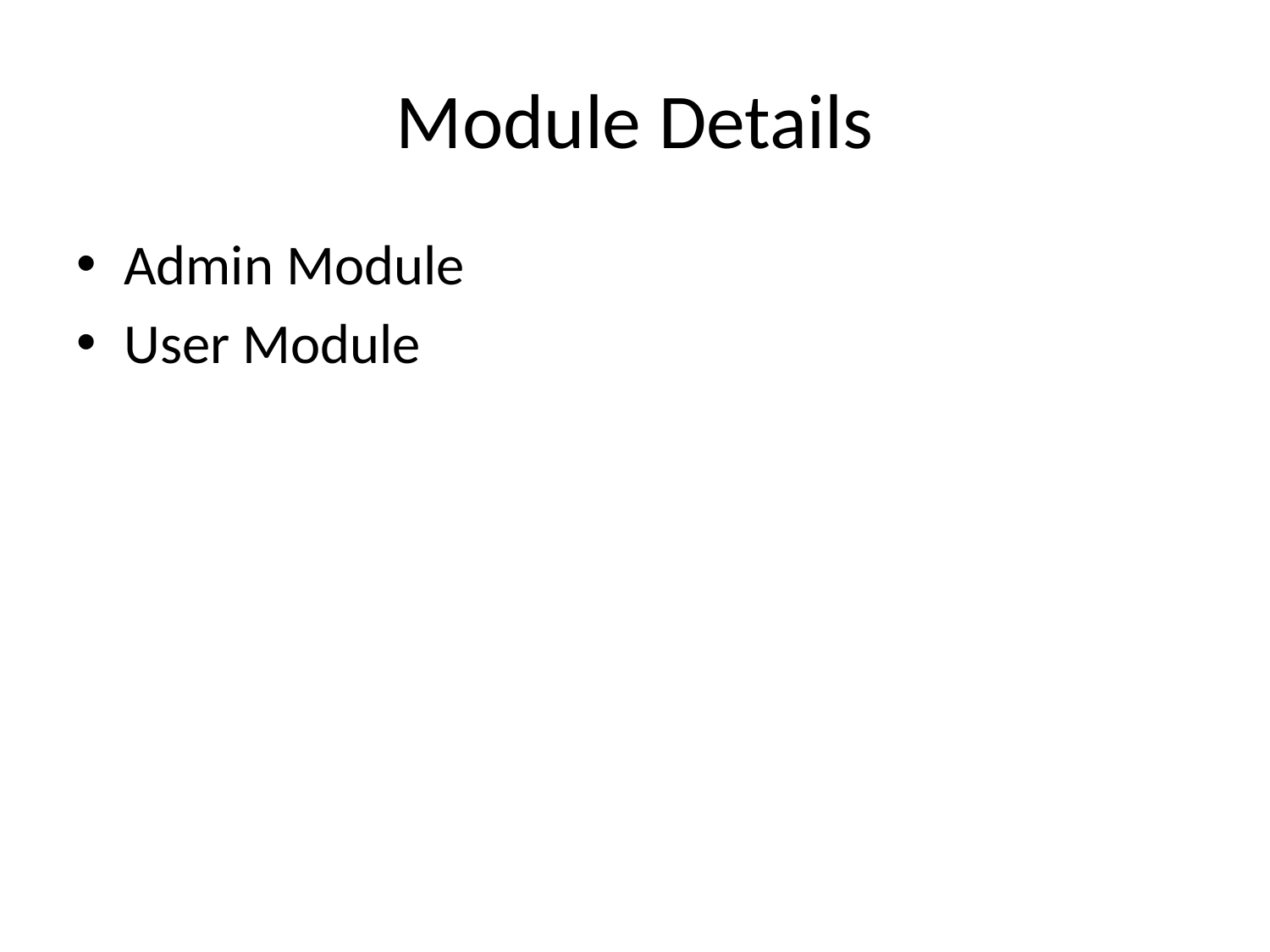

# Module Details
Admin Module
User Module